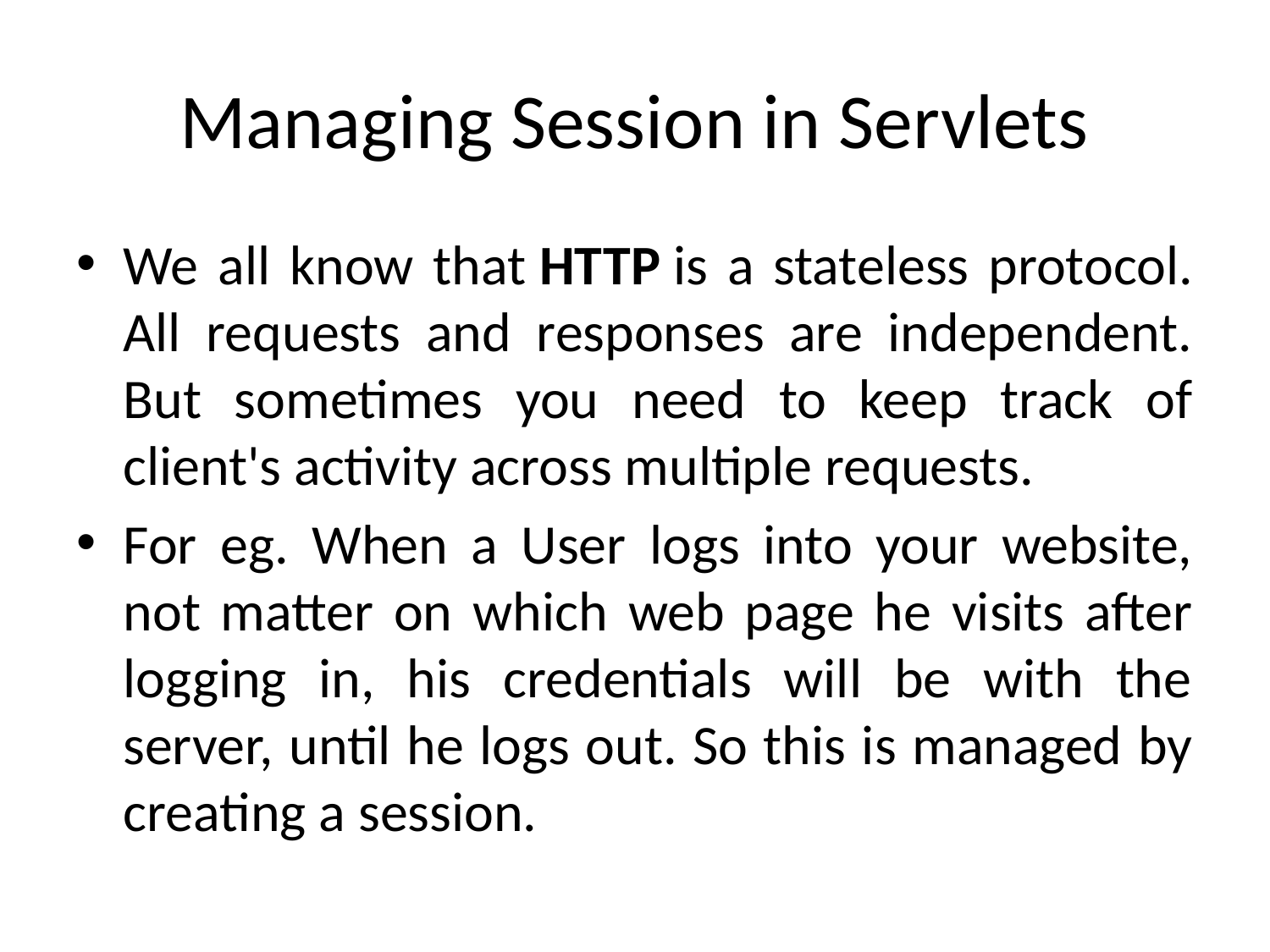

# Managing Session in Servlets
We all know that HTTP is a stateless protocol. All requests and responses are independent. But sometimes you need to keep track of client's activity across multiple requests.
For eg. When a User logs into your website, not matter on which web page he visits after logging in, his credentials will be with the server, until he logs out. So this is managed by creating a session.